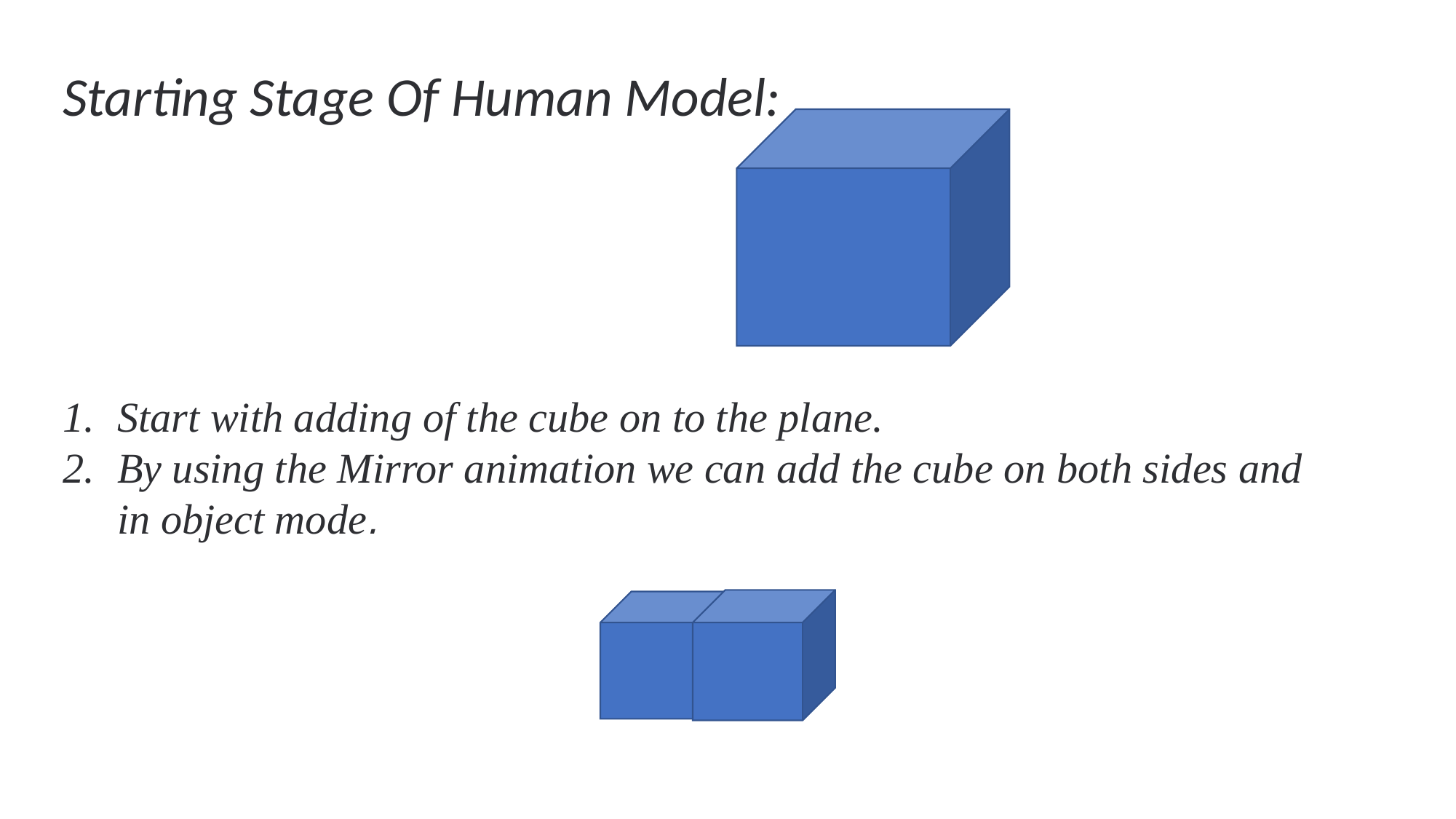

Starting Stage Of Human Model:

Start with adding of the cube on to the plane.
By using the Mirror animation we can add the cube on both sides and in object mode.